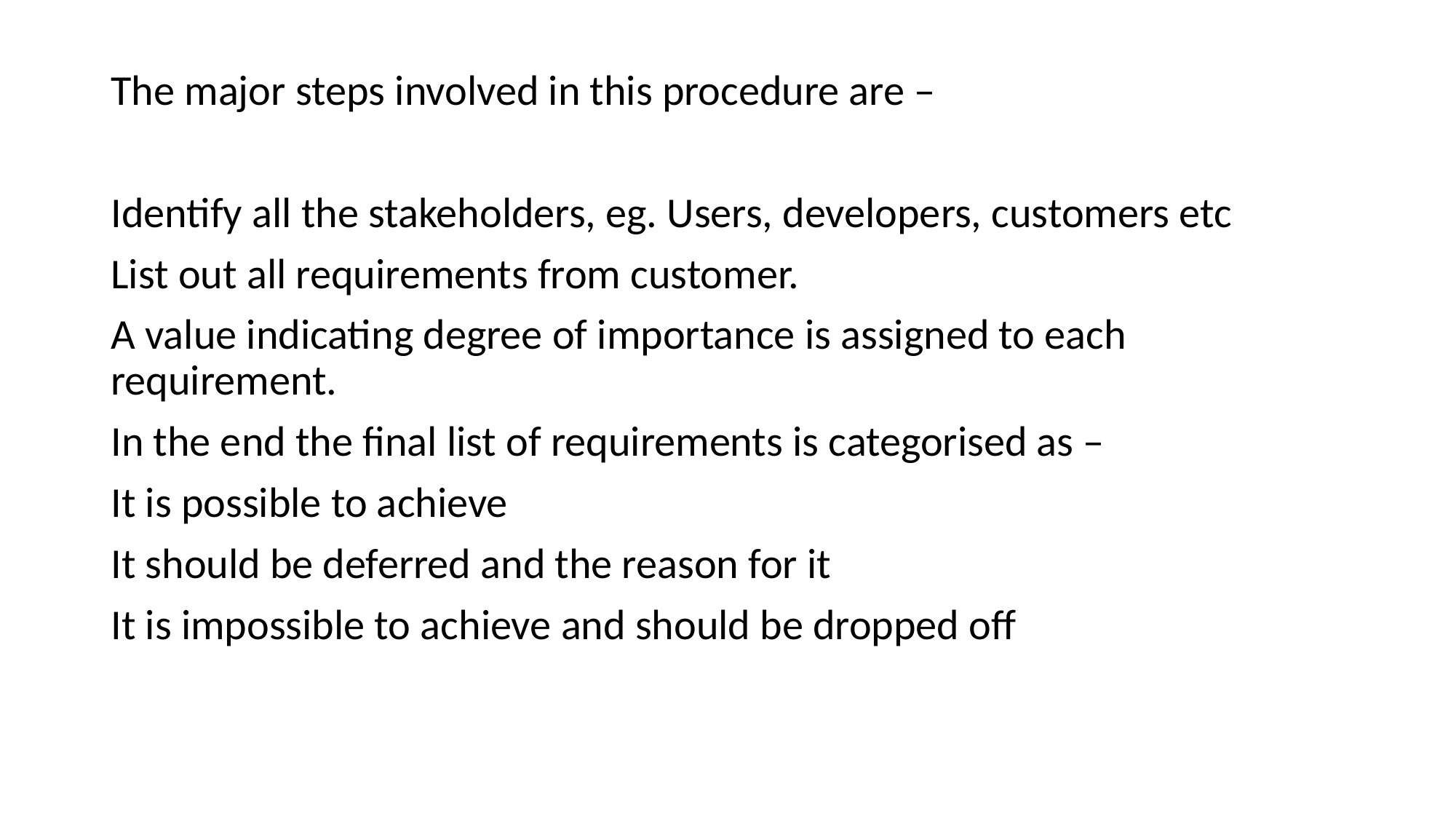

The major steps involved in this procedure are –

Identify all the stakeholders, eg. Users, developers, customers etc
List out all requirements from customer.
A value indicating degree of importance is assigned to each requirement.
In the end the final list of requirements is categorised as –
It is possible to achieve
It should be deferred and the reason for it
It is impossible to achieve and should be dropped off